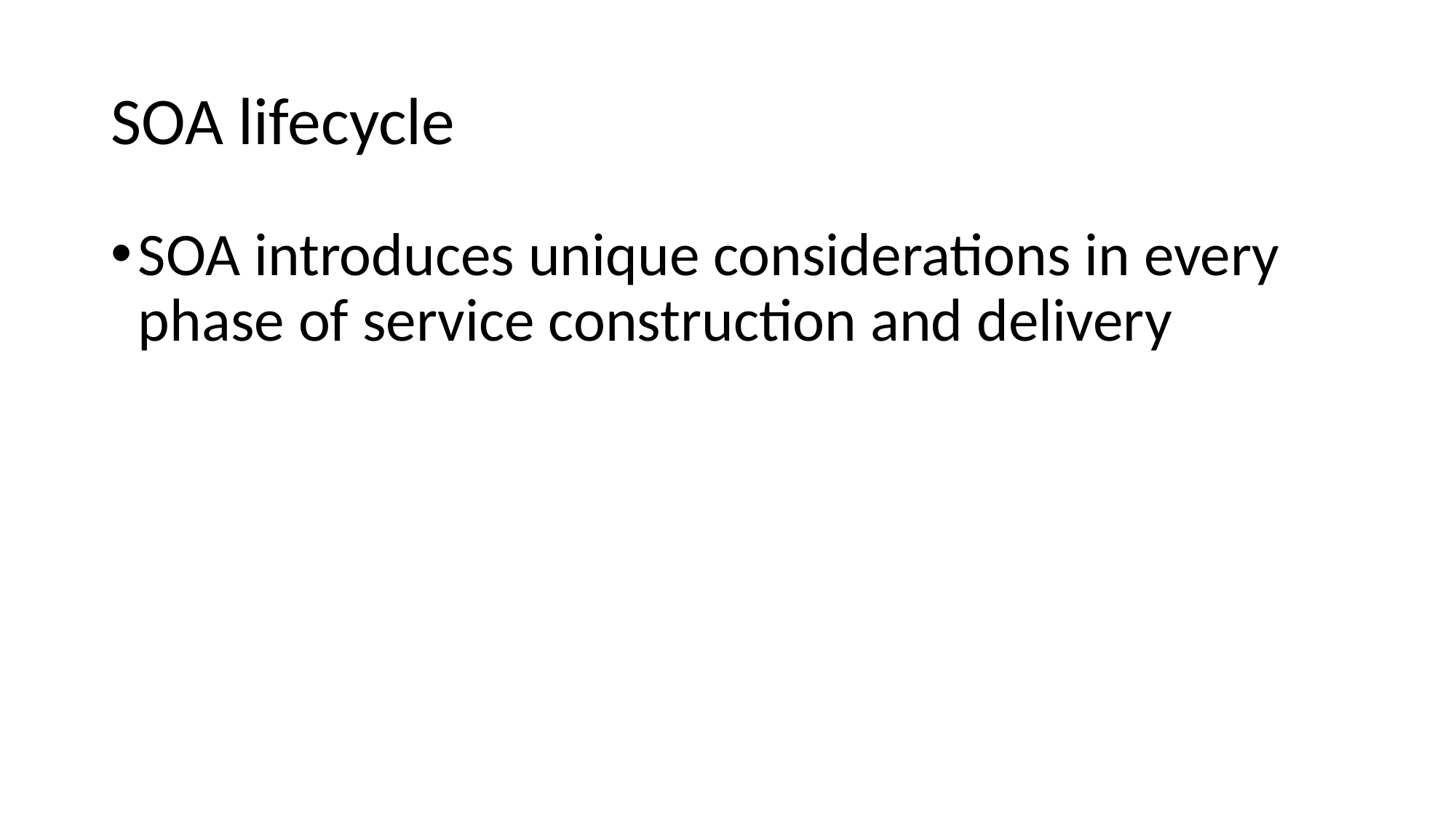

# SOA lifecycle
SOA introduces unique considerations in every phase of service construction and delivery